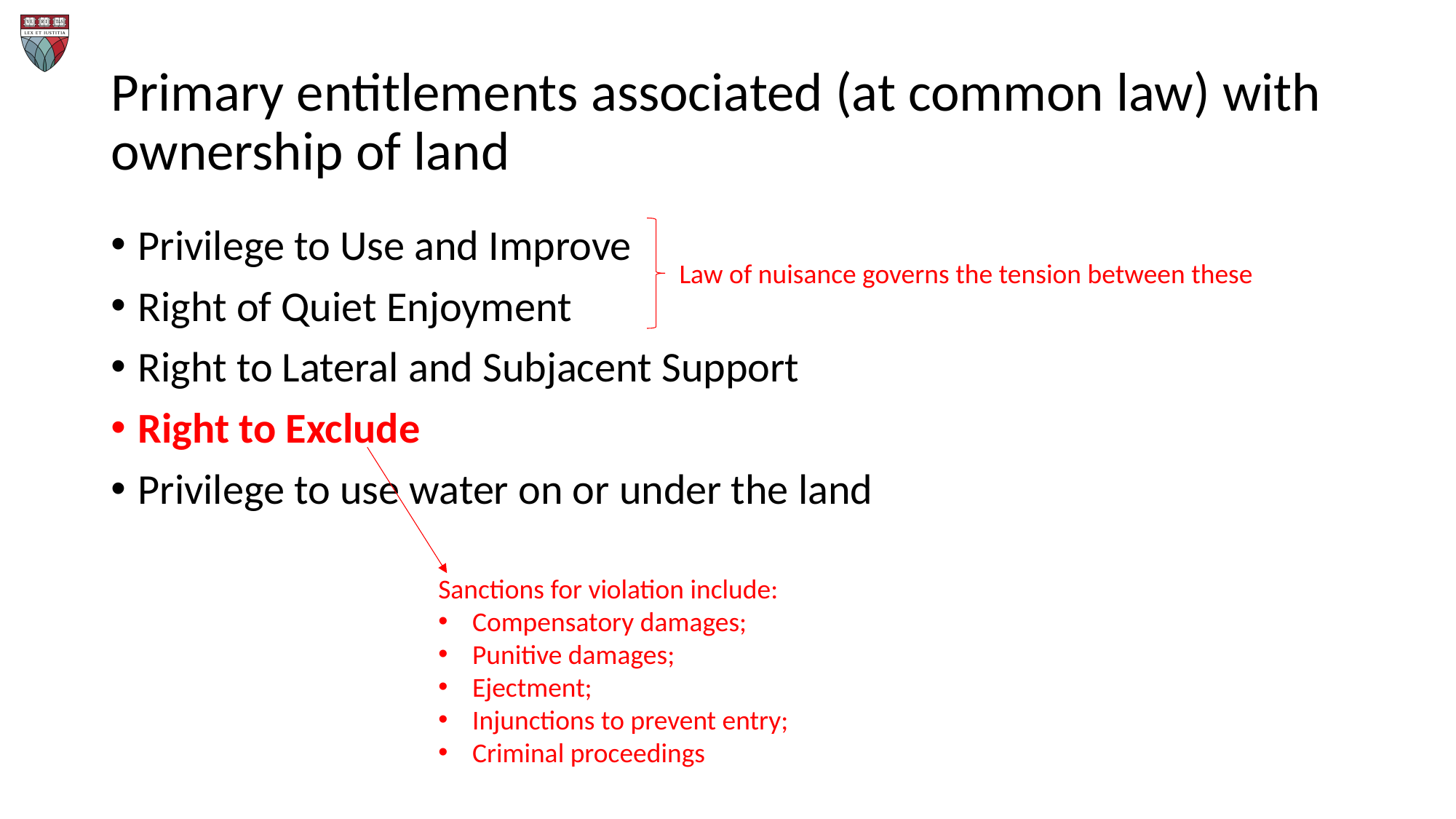

# Primary entitlements associated (at common law) with ownership of land
Privilege to Use and Improve
Right of Quiet Enjoyment
Right to Lateral and Subjacent Support
Right to Exclude
Privilege to use water on or under the land

Law of nuisance governs the tension between these
Sanctions for violation include:
Compensatory damages;
Punitive damages;
Ejectment;
Injunctions to prevent entry;
Criminal proceedings